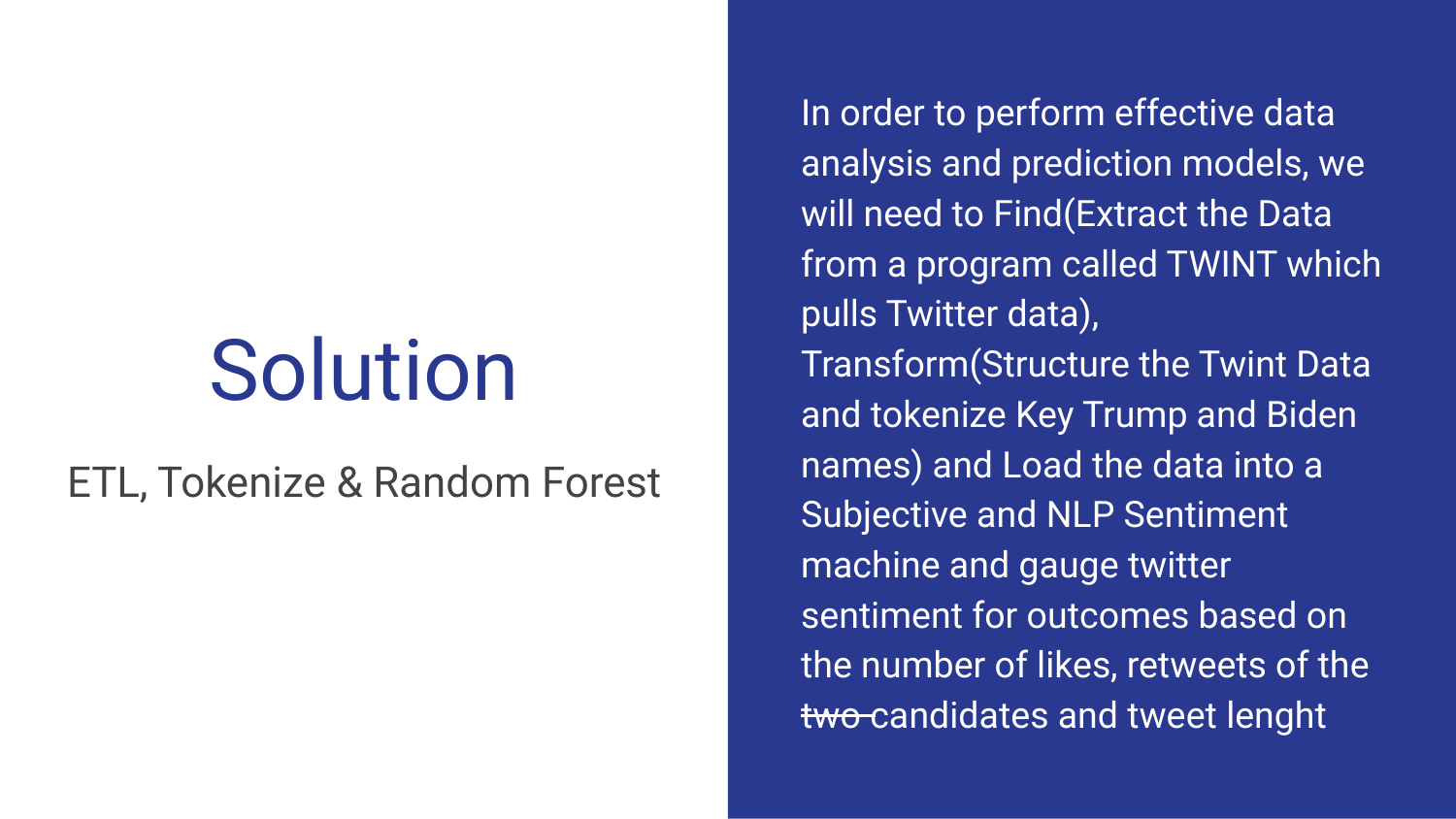

In order to perform effective data analysis and prediction models, we will need to Find(Extract the Data from a program called TWINT which pulls Twitter data), Transform(Structure the Twint Data and tokenize Key Trump and Biden names) and Load the data into a Subjective and NLP Sentiment machine and gauge twitter sentiment for outcomes based on the number of likes, retweets of the two candidates and tweet lenght
# Solution
ETL, Tokenize & Random Forest